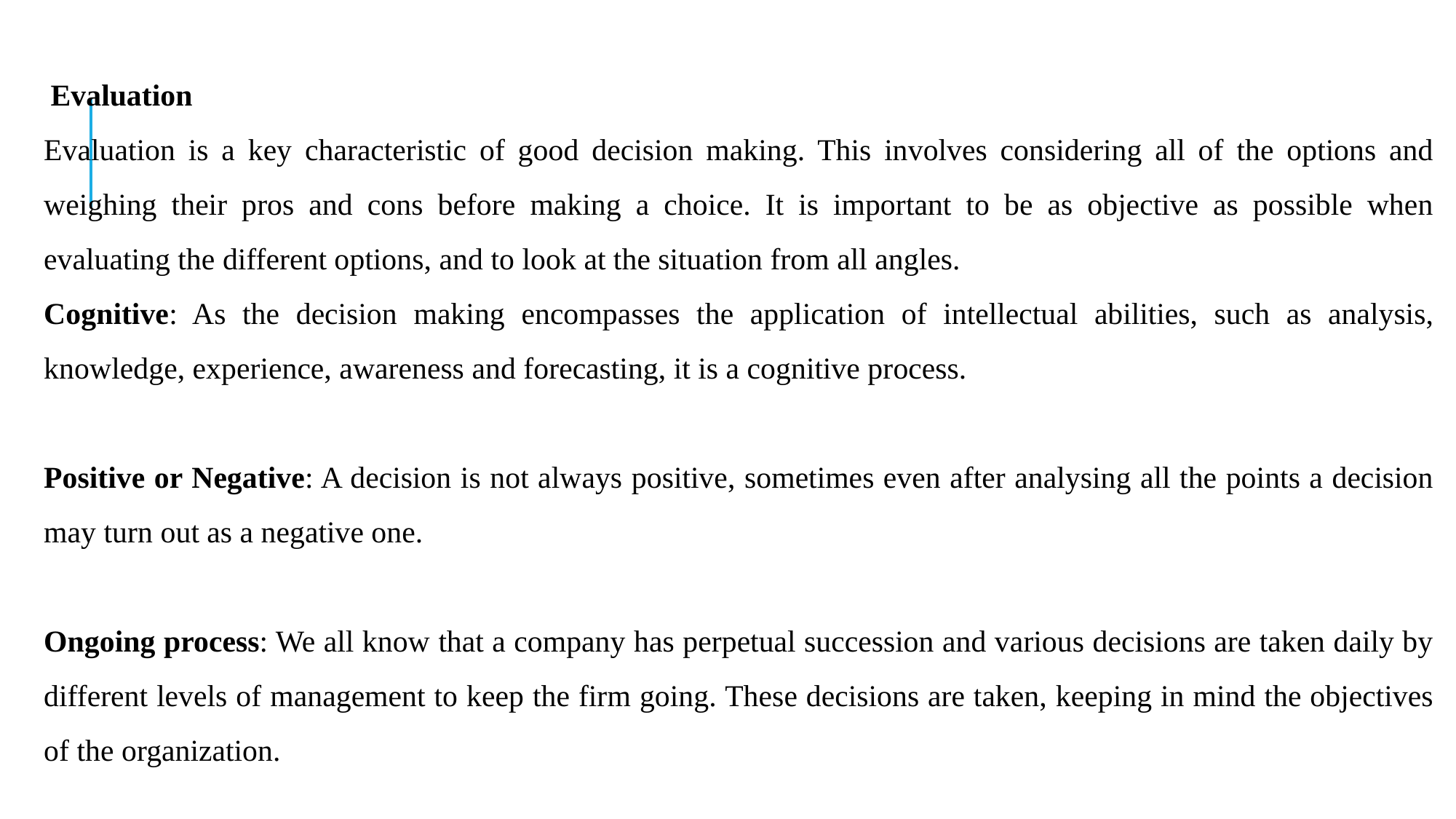

Evaluation
Evaluation is a key characteristic of good decision making. This involves considering all of the options and weighing their pros and cons before making a choice. It is important to be as objective as possible when evaluating the different options, and to look at the situation from all angles.
Cognitive: As the decision making encompasses the application of intellectual abilities, such as analysis, knowledge, experience, awareness and forecasting, it is a cognitive process.

Positive or Negative: A decision is not always positive, sometimes even after analysing all the points a decision may turn out as a negative one.

Ongoing process: We all know that a company has perpetual succession and various decisions are taken daily by different levels of management to keep the firm going. These decisions are taken, keeping in mind the objectives of the organization.